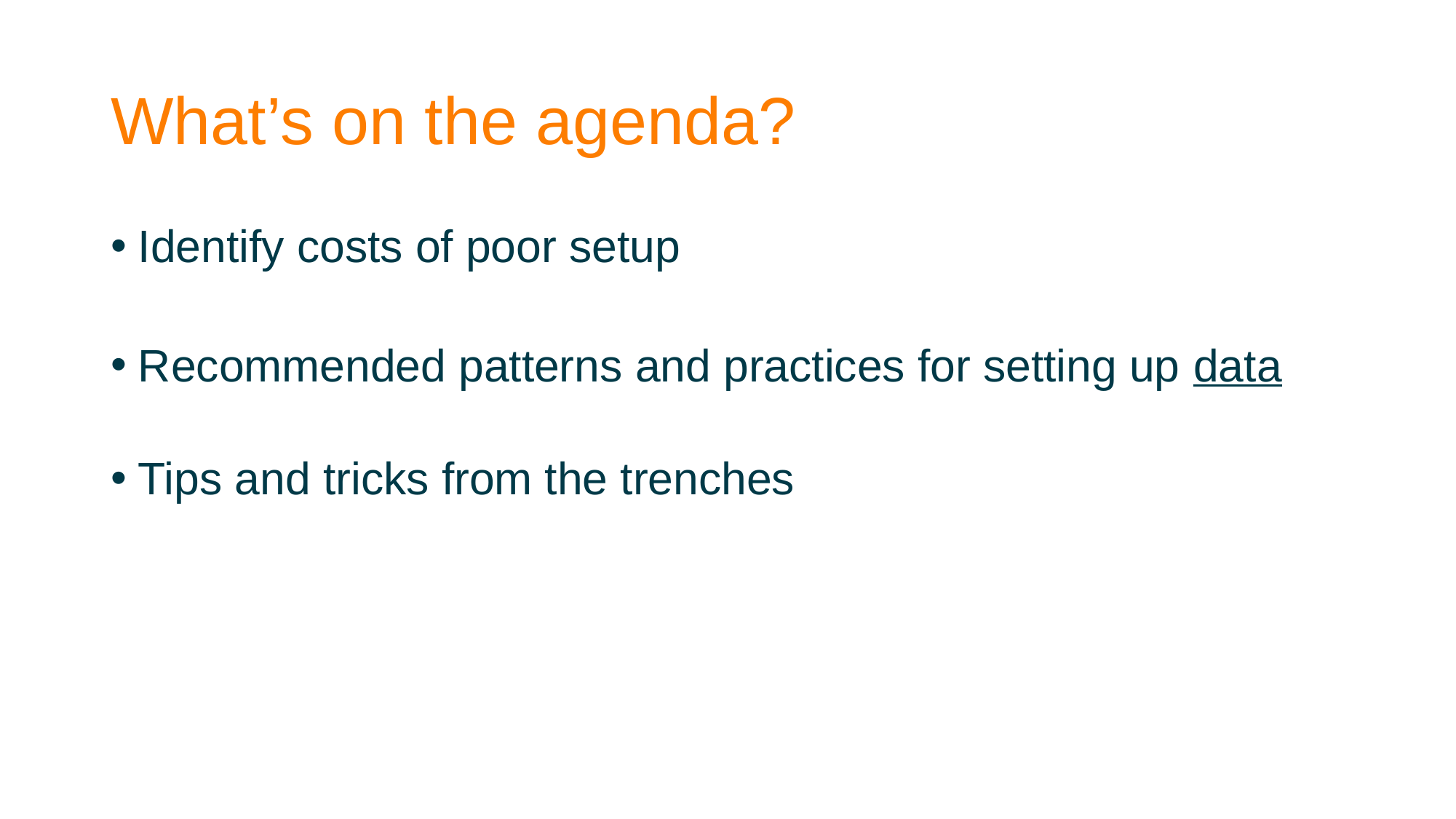

# What’s on the agenda?
Identify costs of poor setup
Recommended patterns and practices for setting up data
Tips and tricks from the trenches